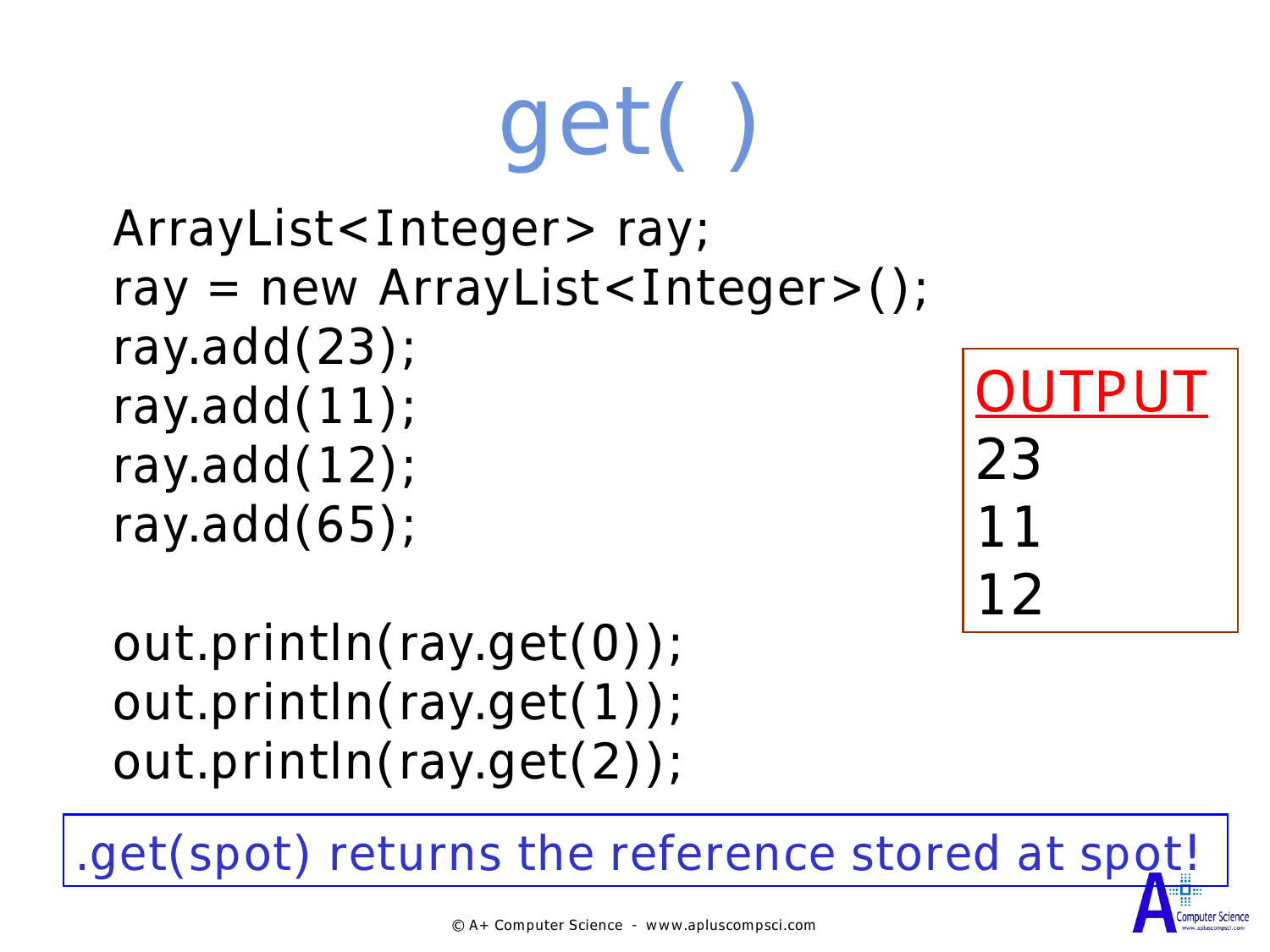

get( )
ArrayList<Integer> ray;
ray = new ArrayList<Integer>();
ray.add(23);
ray.add(11);
ray.add(12);
ray.add(65);

out.println(ray.get(0));
out.println(ray.get(1));
out.println(ray.get(2));

OUTPUT23
11
12
.get(spot) returns the reference stored at spot!

© A+ Computer Science  -  www.apluscompsci.com